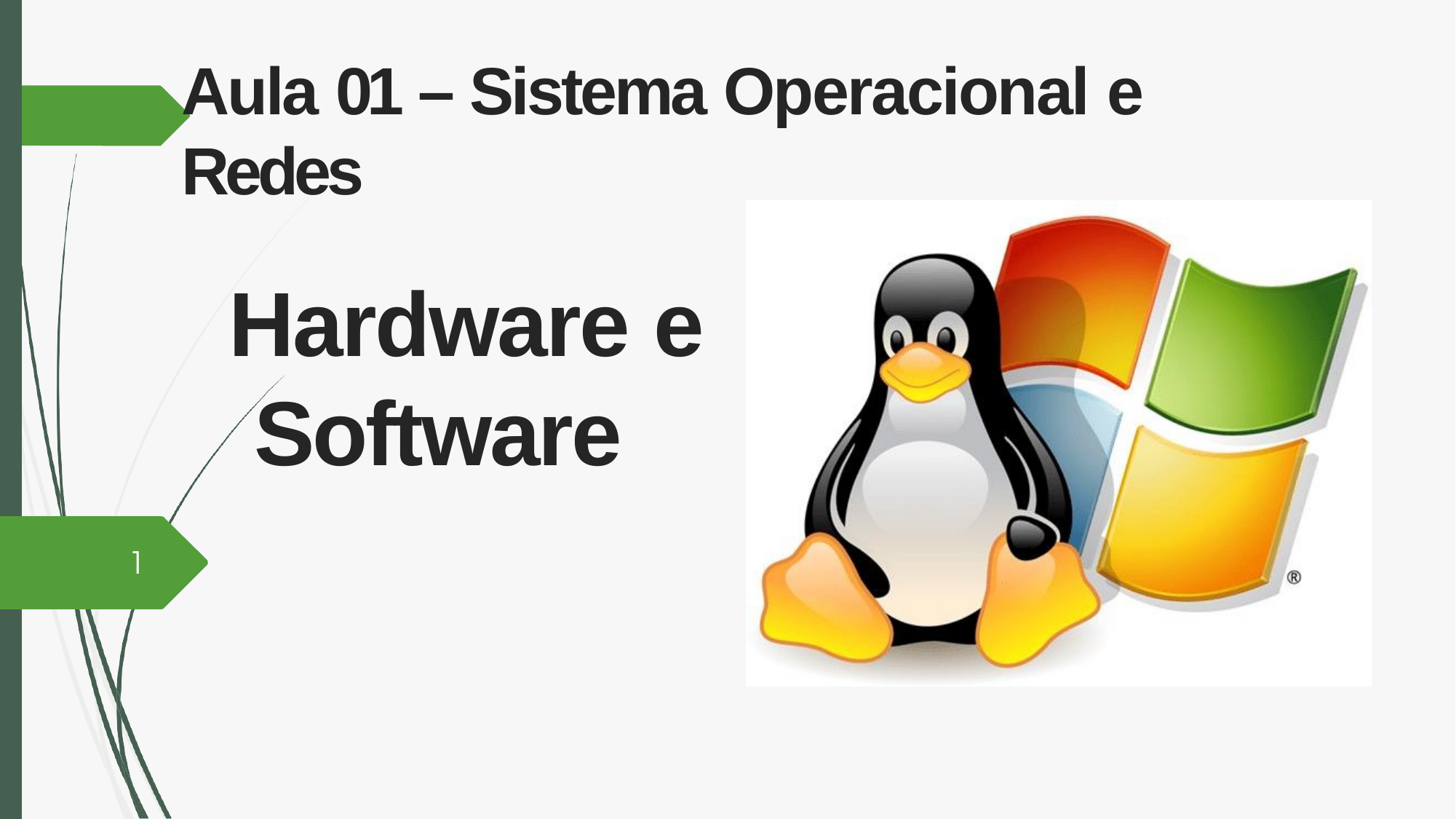

# Aula 01 – Sistema Operacional e Redes

Hardware e  Software
1